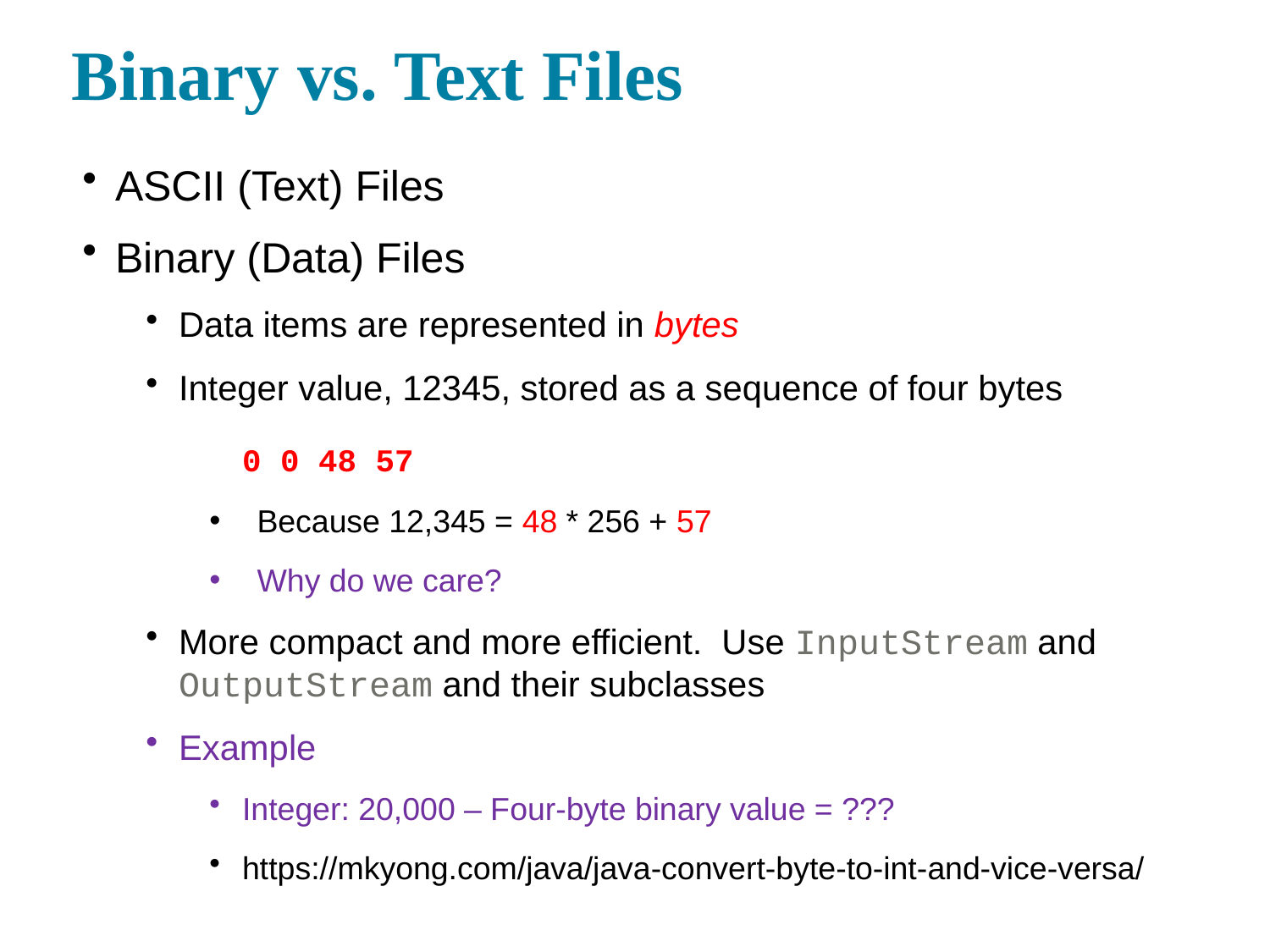

Binary vs. Text Files
ASCII (Text) Files
Binary (Data) Files
Data items are represented in bytes
Integer value, 12345, stored as a sequence of four bytes
		0 0 48 57
Because 12,345 = 48 * 256 + 57
Why do we care?
More compact and more efficient.  Use InputStream and OutputStream and their subclasses
Example
Integer: 20,000 – Four-byte binary value = ???
https://mkyong.com/java/java-convert-byte-to-int-and-vice-versa/